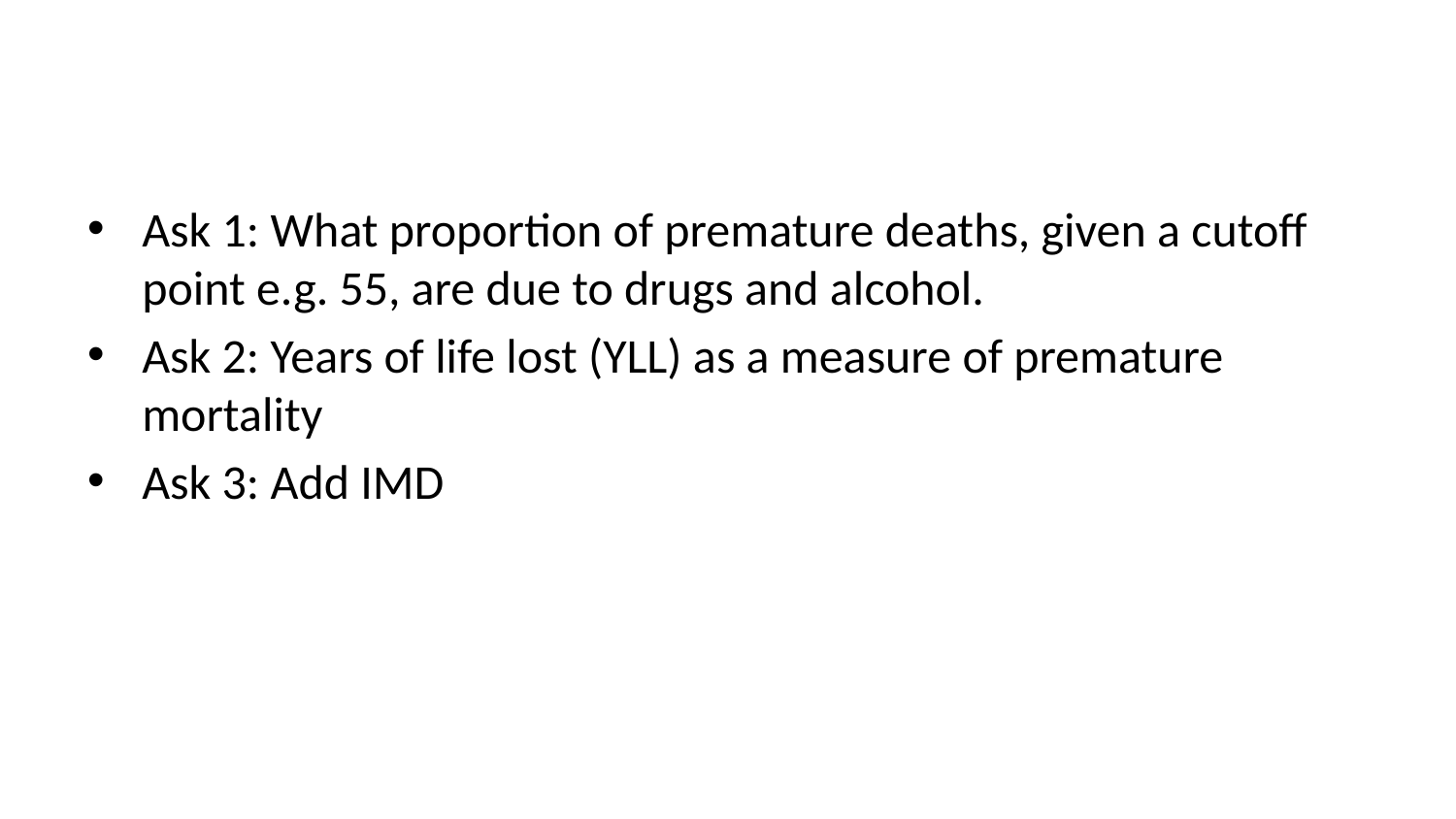

Ask 1: What proportion of premature deaths, given a cutoff point e.g. 55, are due to drugs and alcohol.
Ask 2: Years of life lost (YLL) as a measure of premature mortality
Ask 3: Add IMD